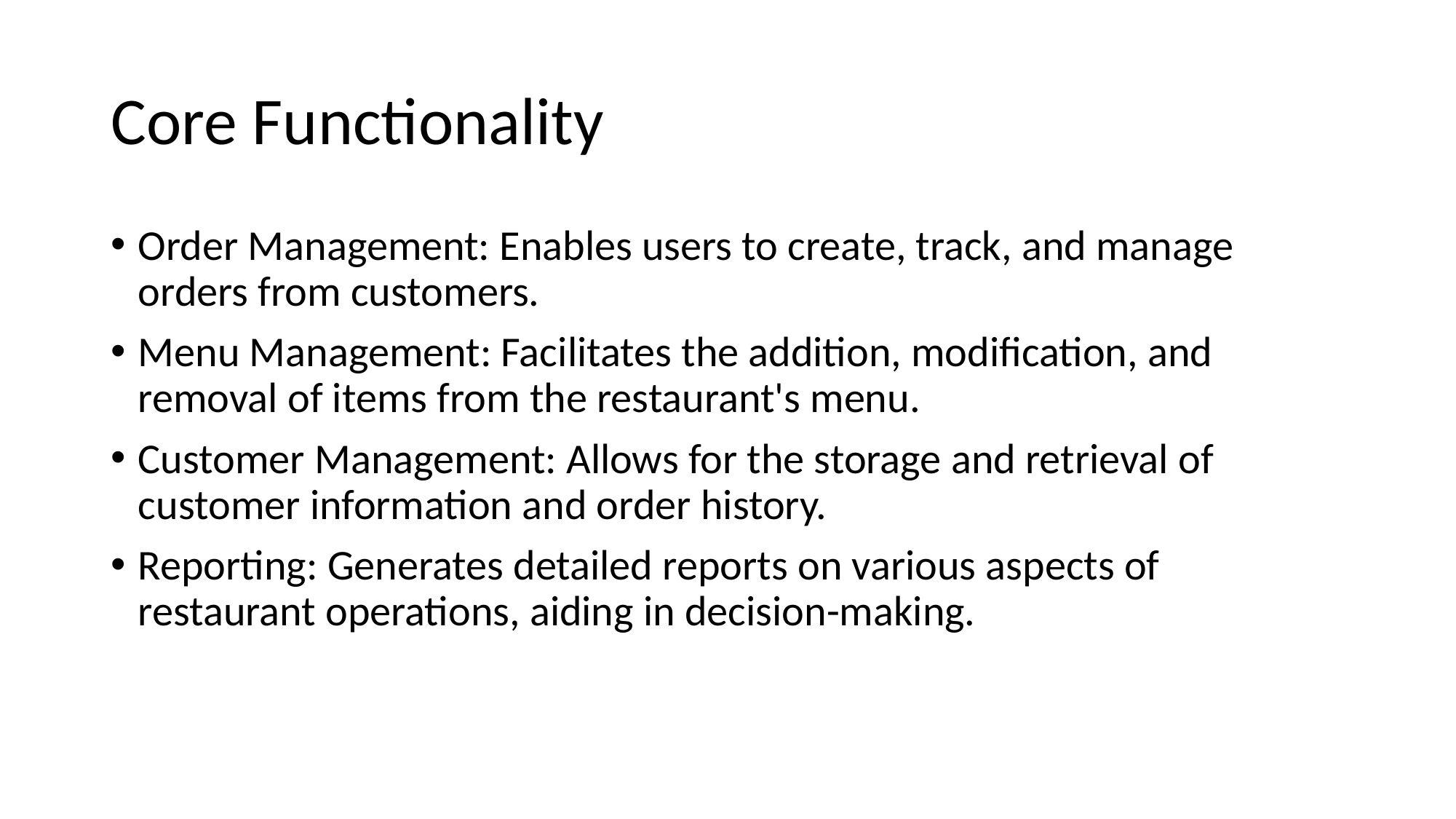

# Core Functionality
Order Management: Enables users to create, track, and manage orders from customers.
Menu Management: Facilitates the addition, modification, and removal of items from the restaurant's menu.
Customer Management: Allows for the storage and retrieval of customer information and order history.
Reporting: Generates detailed reports on various aspects of restaurant operations, aiding in decision-making.